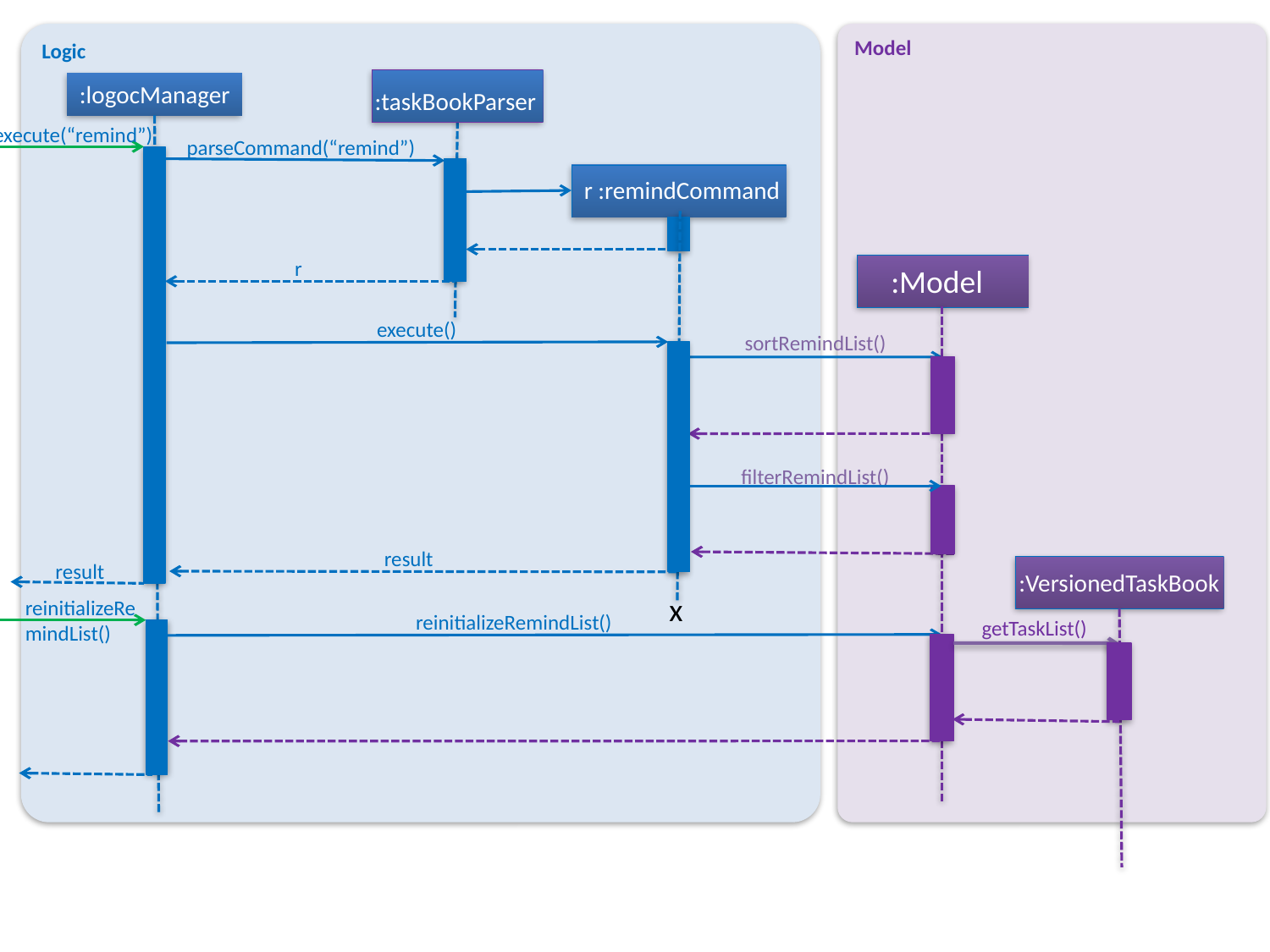

Logic
Model

:logocManager

:taskBookParser
execute(“remind”)
parseCommand(“remind”)

r :remindCommand

                 excute()
r

:Model
execute()
sortRemindList()

filterRemindList()

result
result

:VersionedTaskBook
x
reinitializeRemindList()
reinitializeRemindList()
getTaskList()